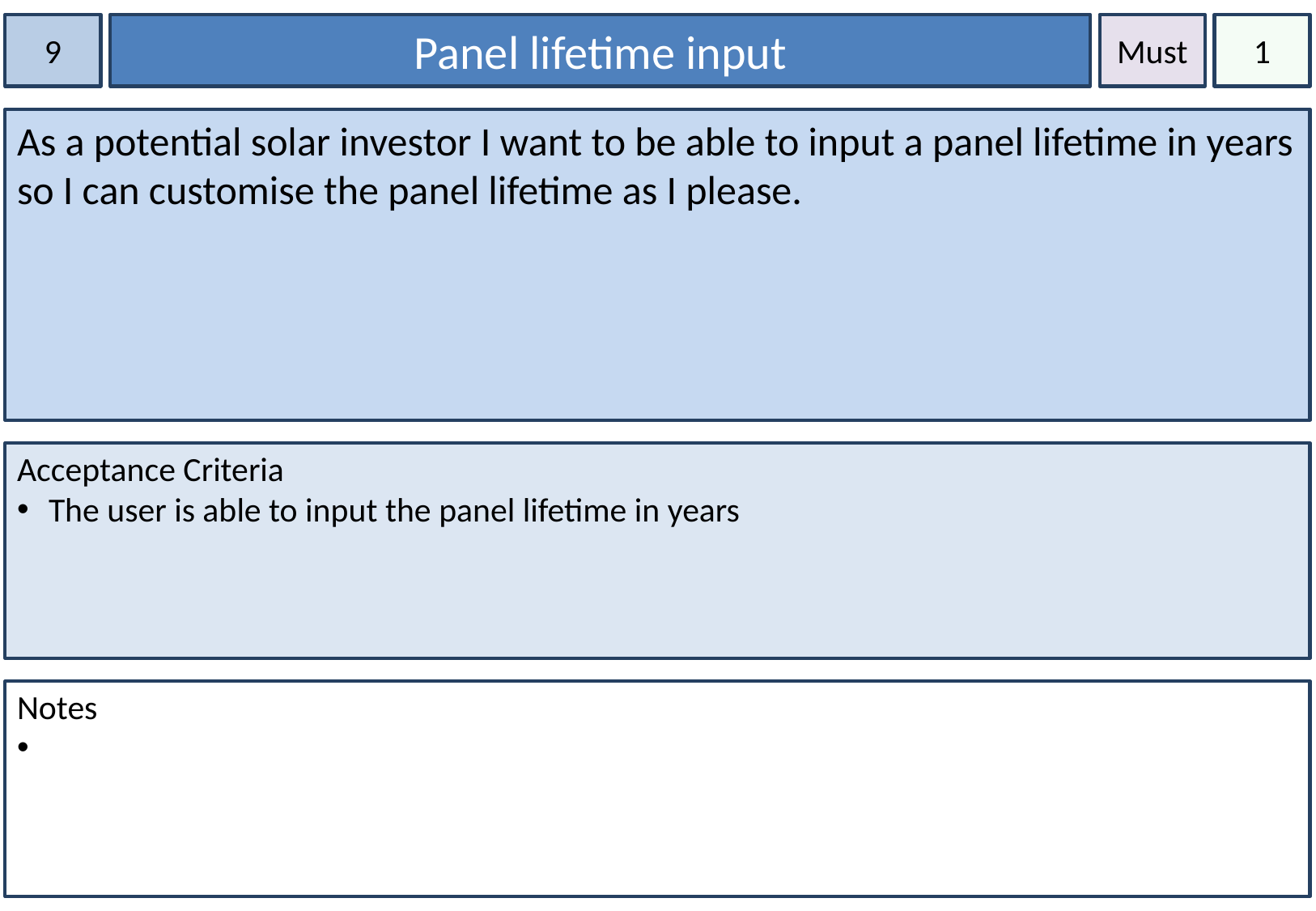

9
Panel lifetime input
Must
1
As a potential solar investor I want to be able to input a panel lifetime in years so I can customise the panel lifetime as I please.
Acceptance Criteria
 The user is able to input the panel lifetime in years
Notes